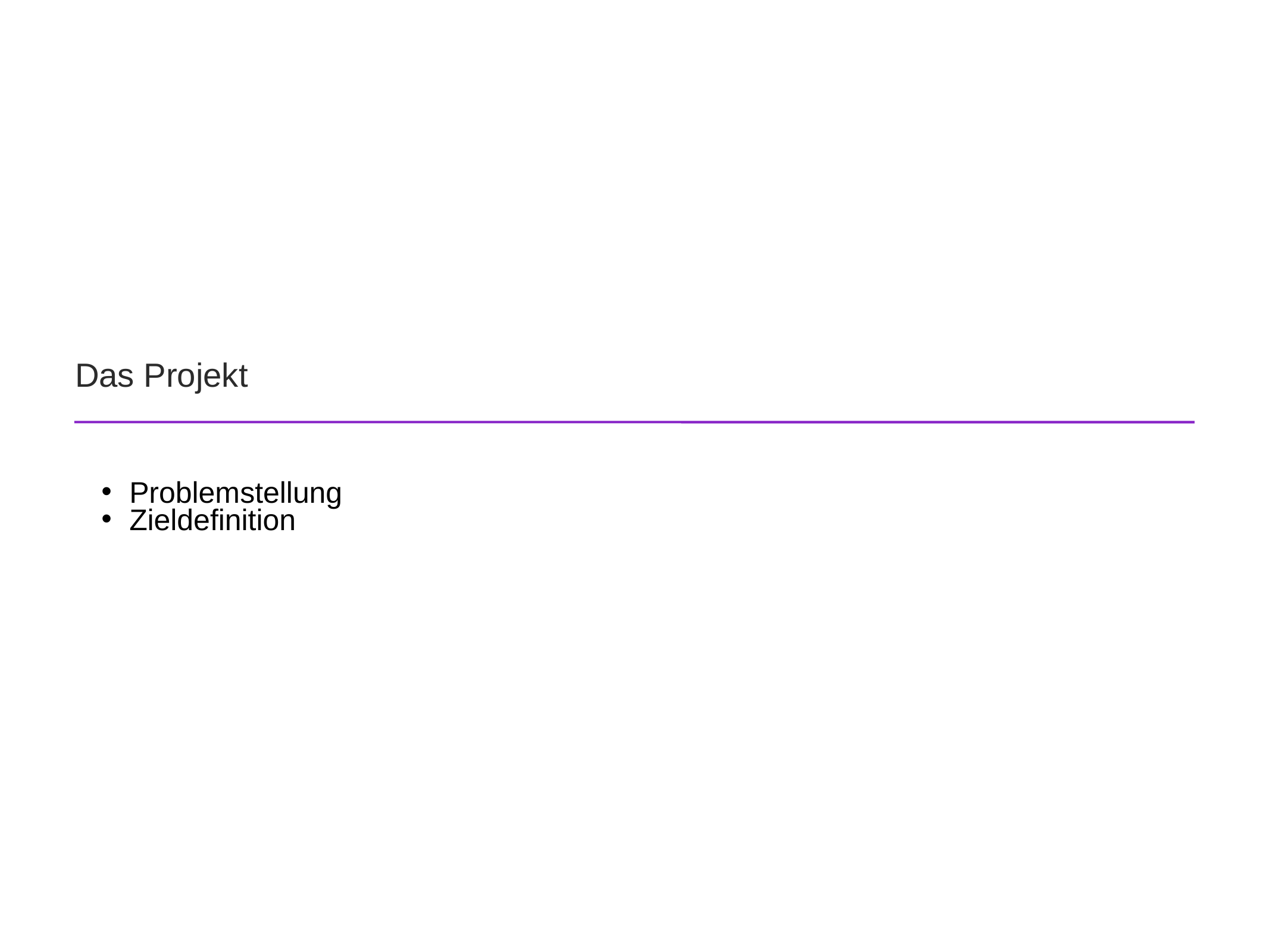

67
53
21
53
21
53
21
53
Das Projekt

21
53
Problemstellung
Zieldefinition
21
53
21
53
21
53
21
53
133
21
133
21
133
21
133
21
133
21
133